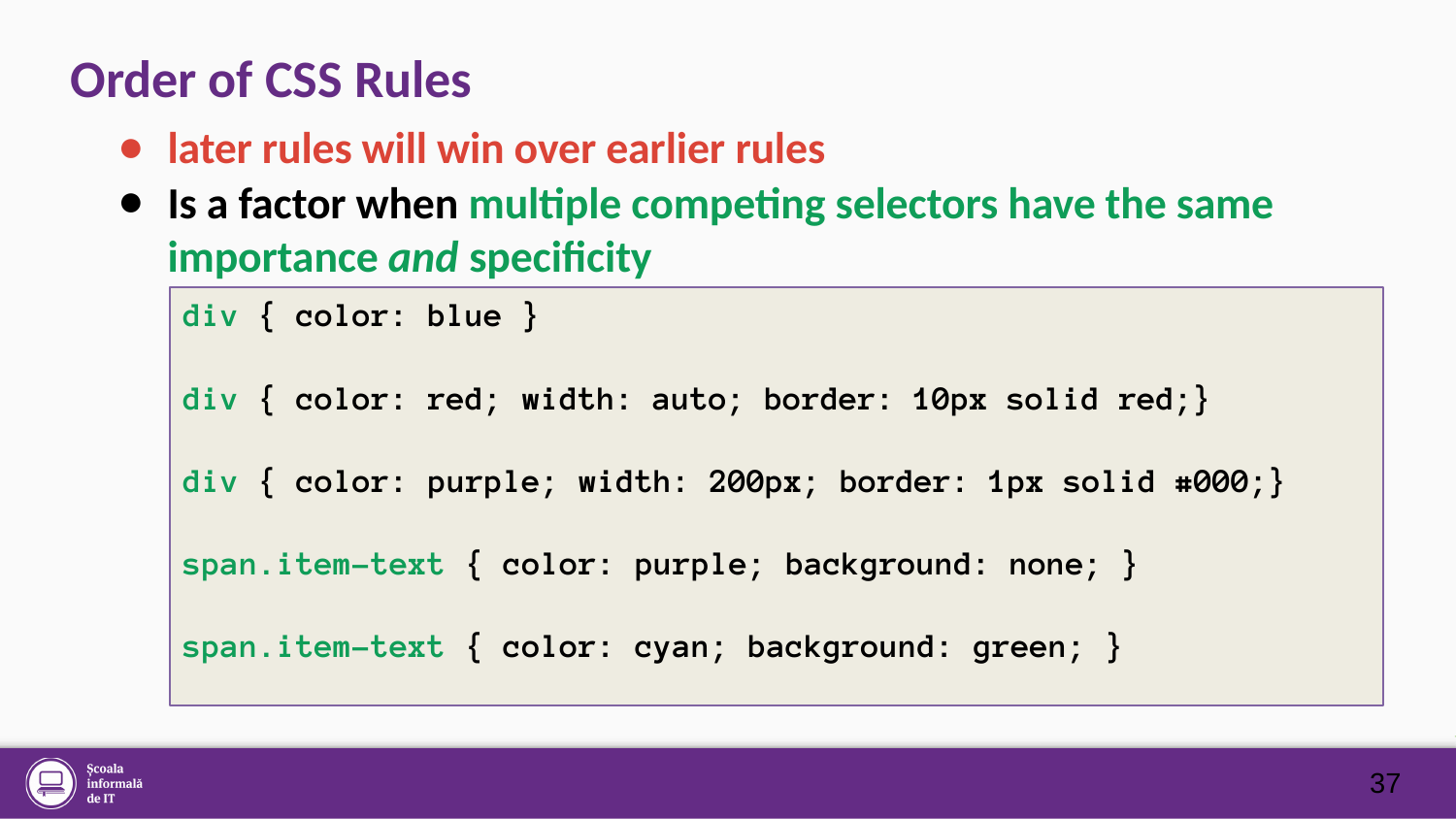

# Order of CSS Rules
later rules will win over earlier rules
Is a factor when multiple competing selectors have the same  importance and specificity
div { color: blue }

div { color: red; width: auto; border: 10px solid red;}

div { color: purple; width: 200px; border: 1px solid #000;}

span.item-text { color: purple; background: none; }

span.item-text { color: cyan; background: green; }

37